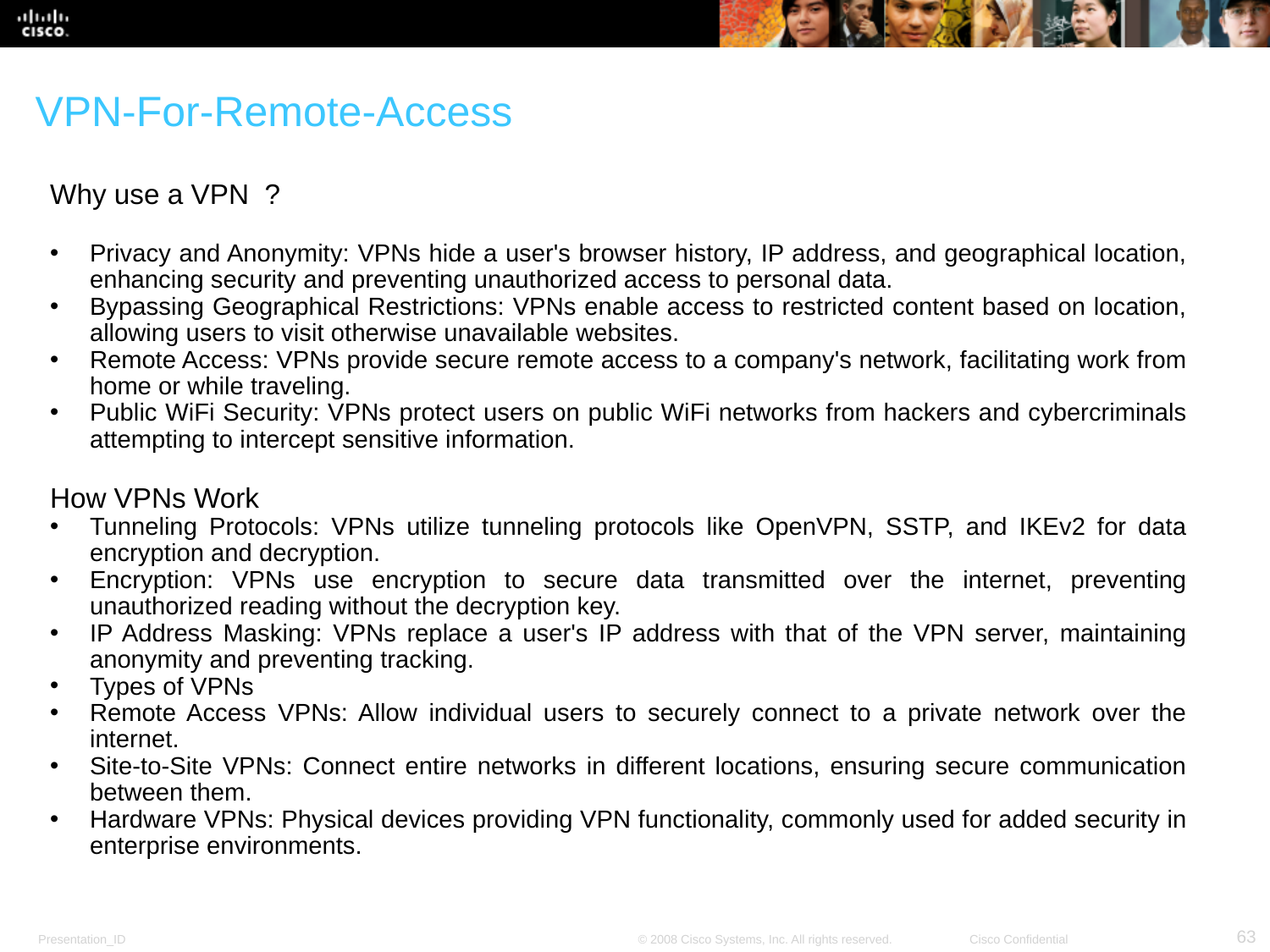

VPN-For-Remote-Access
Why use a VPN  ?

Privacy and Anonymity: VPNs hide a user's browser history, IP address, and geographical location, enhancing security and preventing unauthorized access to personal data.
Bypassing Geographical Restrictions: VPNs enable access to restricted content based on location, allowing users to visit otherwise unavailable websites.
Remote Access: VPNs provide secure remote access to a company's network, facilitating work from home or while traveling.
Public WiFi Security: VPNs protect users on public WiFi networks from hackers and cybercriminals attempting to intercept sensitive information.

How VPNs Work
Tunneling Protocols: VPNs utilize tunneling protocols like OpenVPN, SSTP, and IKEv2 for data encryption and decryption.
Encryption: VPNs use encryption to secure data transmitted over the internet, preventing unauthorized reading without the decryption key.
IP Address Masking: VPNs replace a user's IP address with that of the VPN server, maintaining anonymity and preventing tracking.
Types of VPNs
Remote Access VPNs: Allow individual users to securely connect to a private network over the internet.
Site-to-Site VPNs: Connect entire networks in different locations, ensuring secure communication between them.
Hardware VPNs: Physical devices providing VPN functionality, commonly used for added security in enterprise environments.